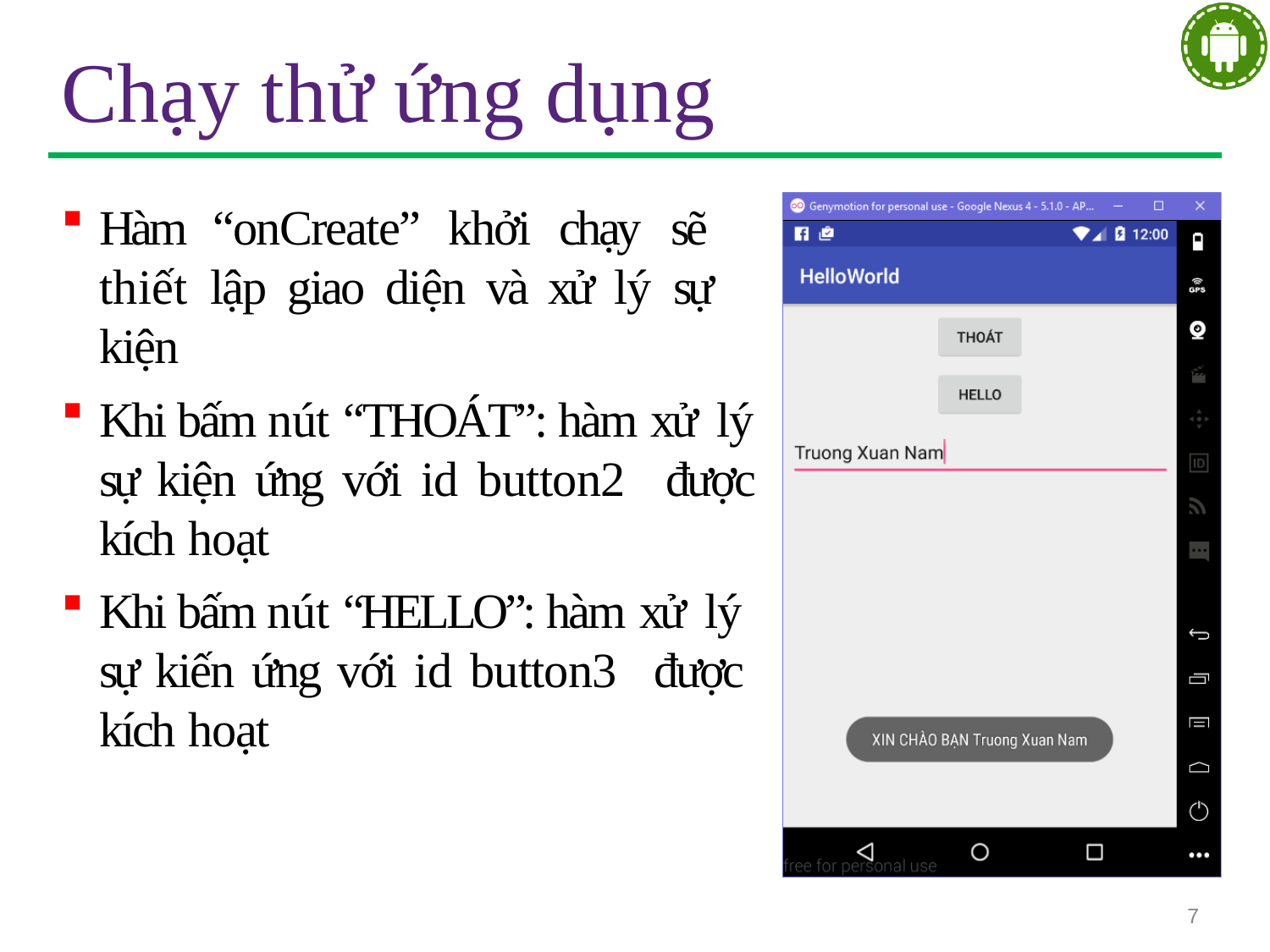

# Chạy thử ứng dụng

Hàm “onCreate” khởi chạy sẽ  thiết lập giao diện và xử lý sự  kiện
Khi bấm nút “THOÁT”: hàm xử  lý sự kiện ứng với id button2  được kích hoạt
Khi bấm nút “HELLO”: hàm xử  lý sự kiến ứng với id button3  được kích hoạt
7